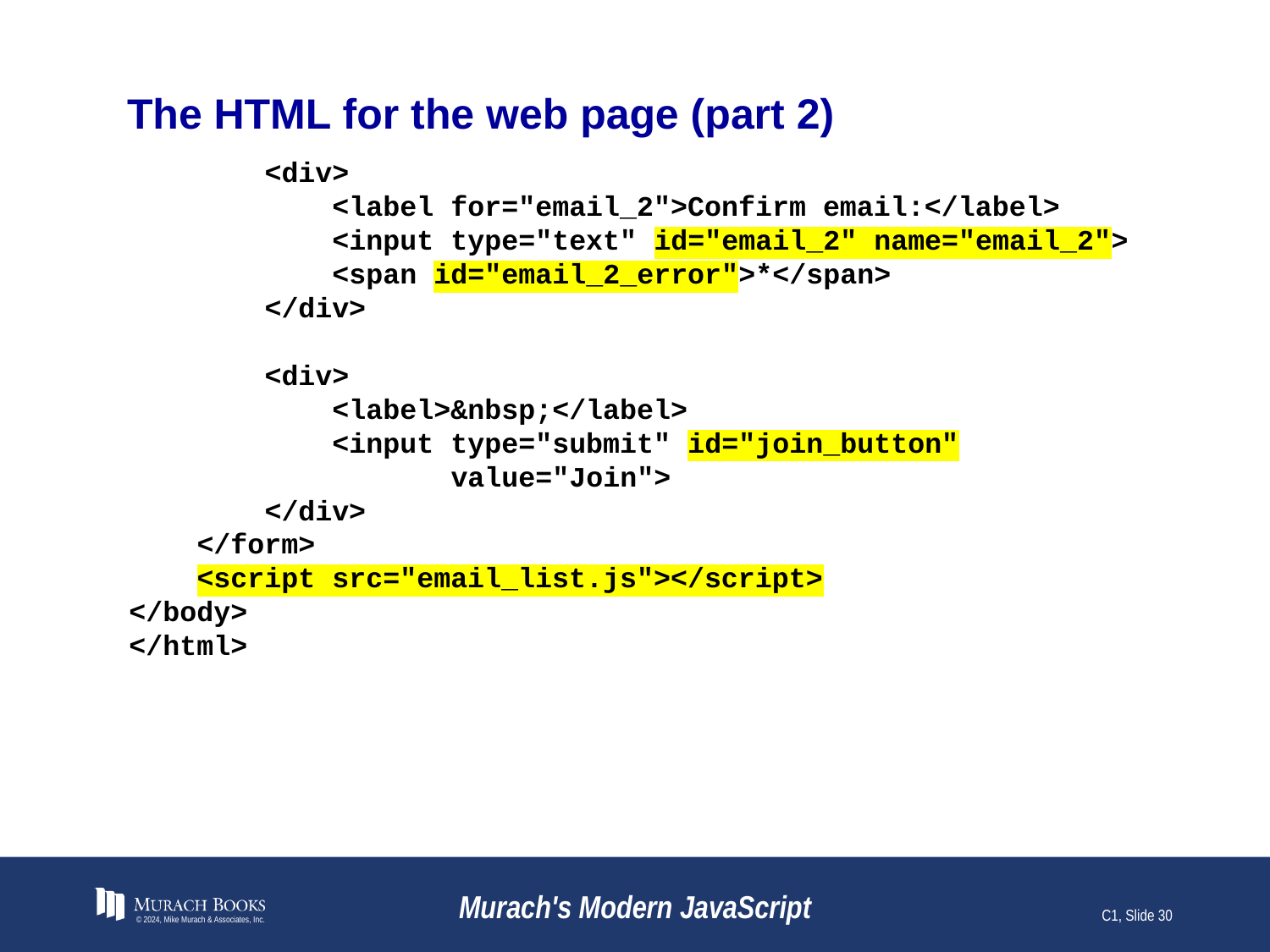

# The HTML for the web page (part 2)
        <div>
            <label for="email_2">Confirm email:</label>
            <input type="text" id="email_2" name="email_2">
            <span id="email_2_error">*</span>
        </div>

        <div>
            <label>&nbsp;</label>
            <input type="submit" id="join_button"
                   value="Join">
        </div>
    </form>
    <script src="email_list.js"></script>
</body>
</html>
© 2024, Mike Murach & Associates, Inc.
Murach's Modern JavaScript

C1, Slide 30